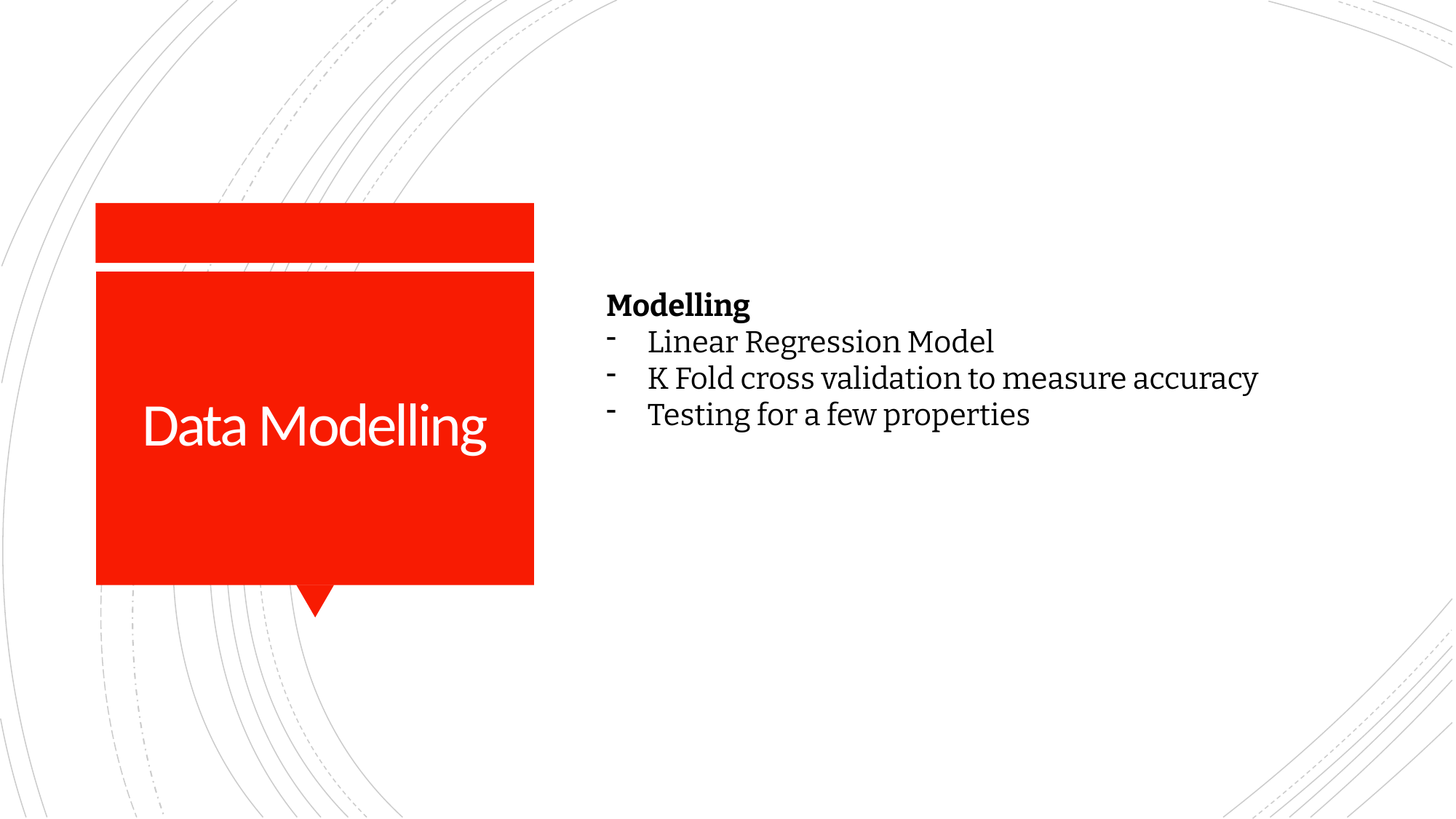

# Data Modelling
Modelling
Linear Regression Model
K Fold cross validation to measure accuracy
Testing for a few properties